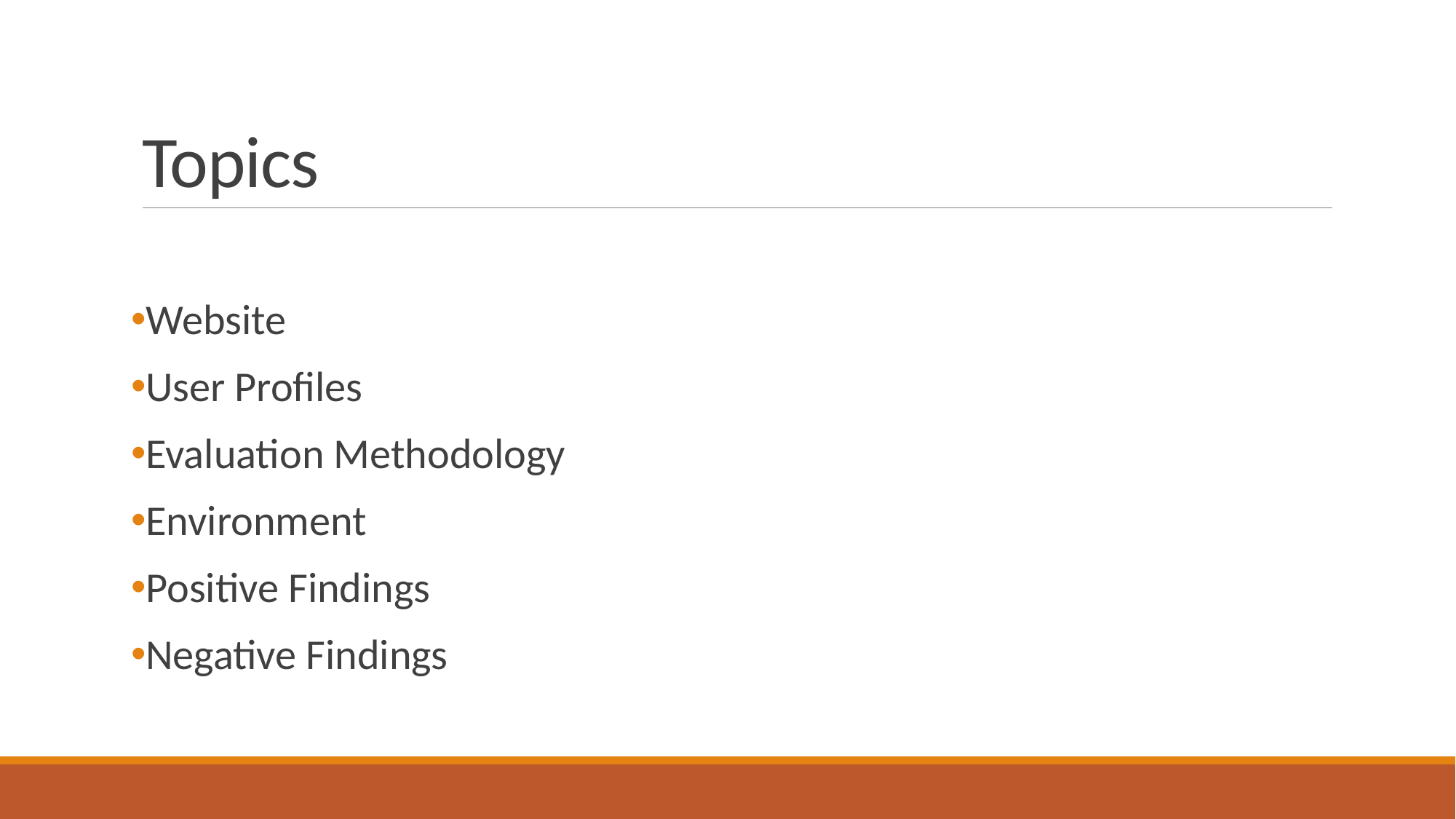

# Topics

Website
User Profiles
Evaluation Methodology
Environment
Positive Findings
Negative Findings